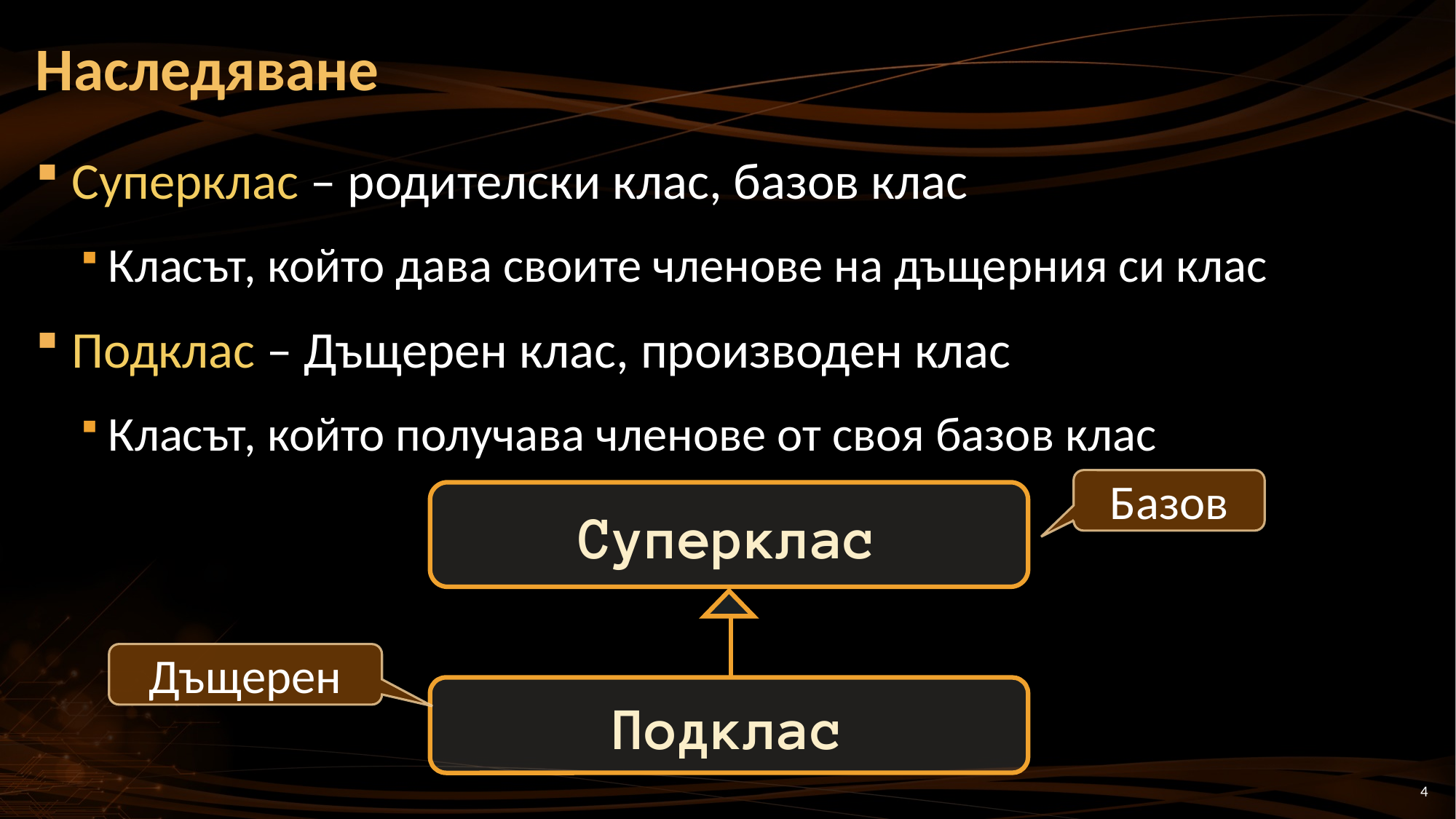

# Наследяване
Суперклас – родителски клас, базов клас
Класът, който дава своите членове на дъщерния си клас
Подклас – Дъщерен клас, производен клас
Класът, който получава членове от своя базов клас
Базов
Суперклас

Дъщерен
Подклас
4